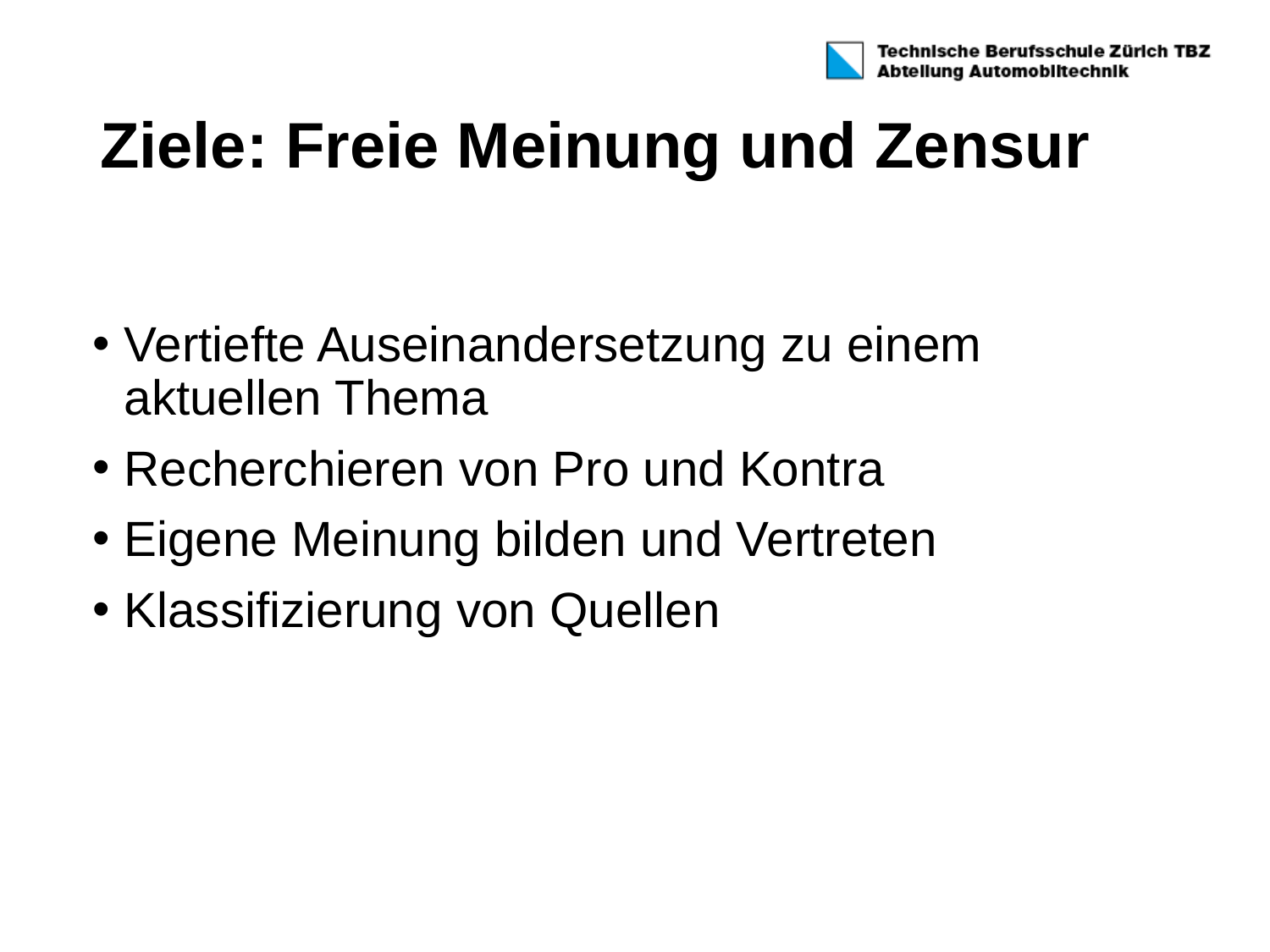

# Ziele: Freie Meinung und Zensur
Vertiefte Auseinandersetzung zu einem aktuellen Thema
Recherchieren von Pro und Kontra
Eigene Meinung bilden und Vertreten
Klassifizierung von Quellen